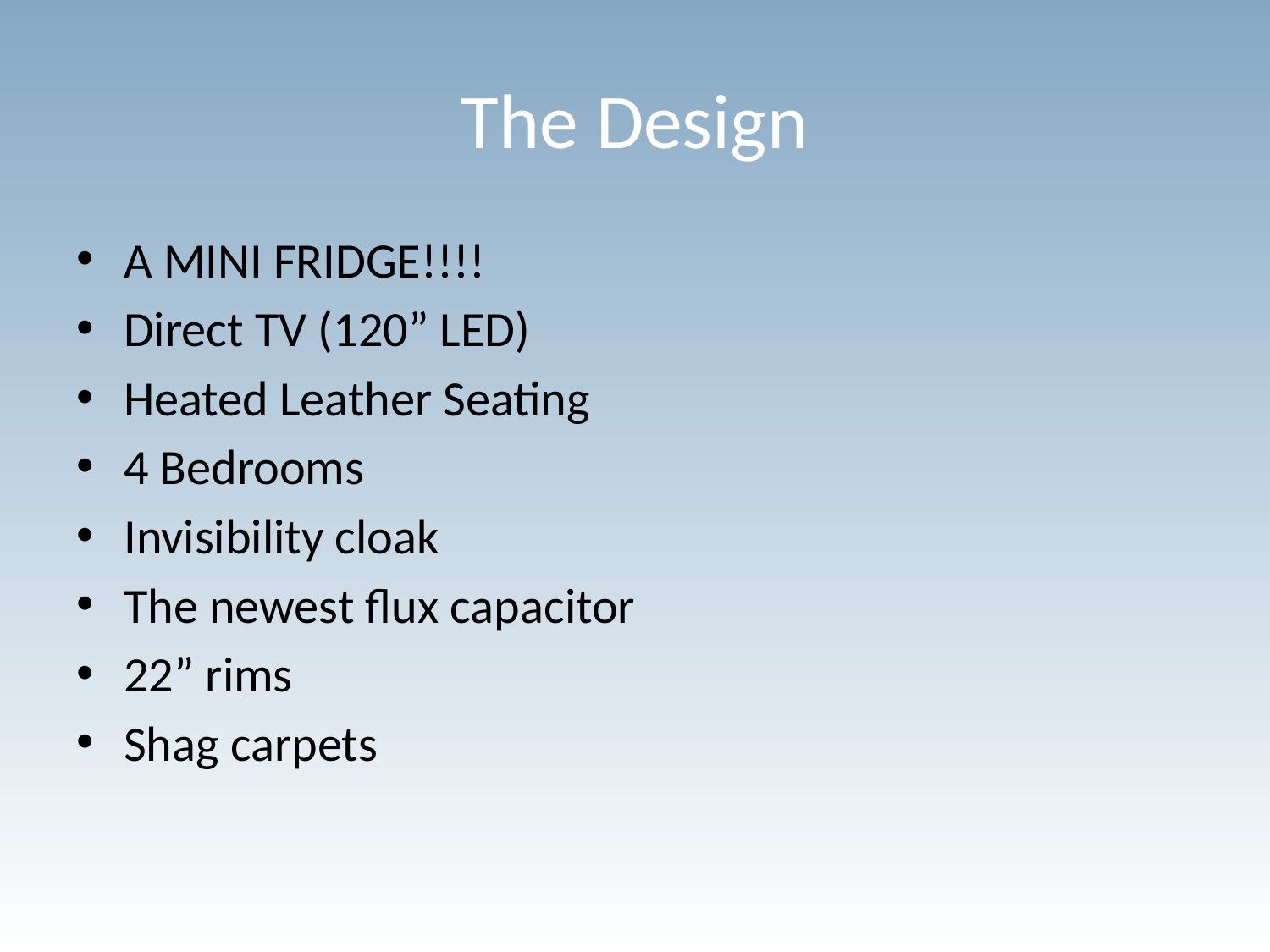

# The Design
A MINI FRIDGE!!!!
Direct TV (120” LED)
Heated Leather Seating
4 Bedrooms
Invisibility cloak
The newest flux capacitor
22” rims
Shag carpets